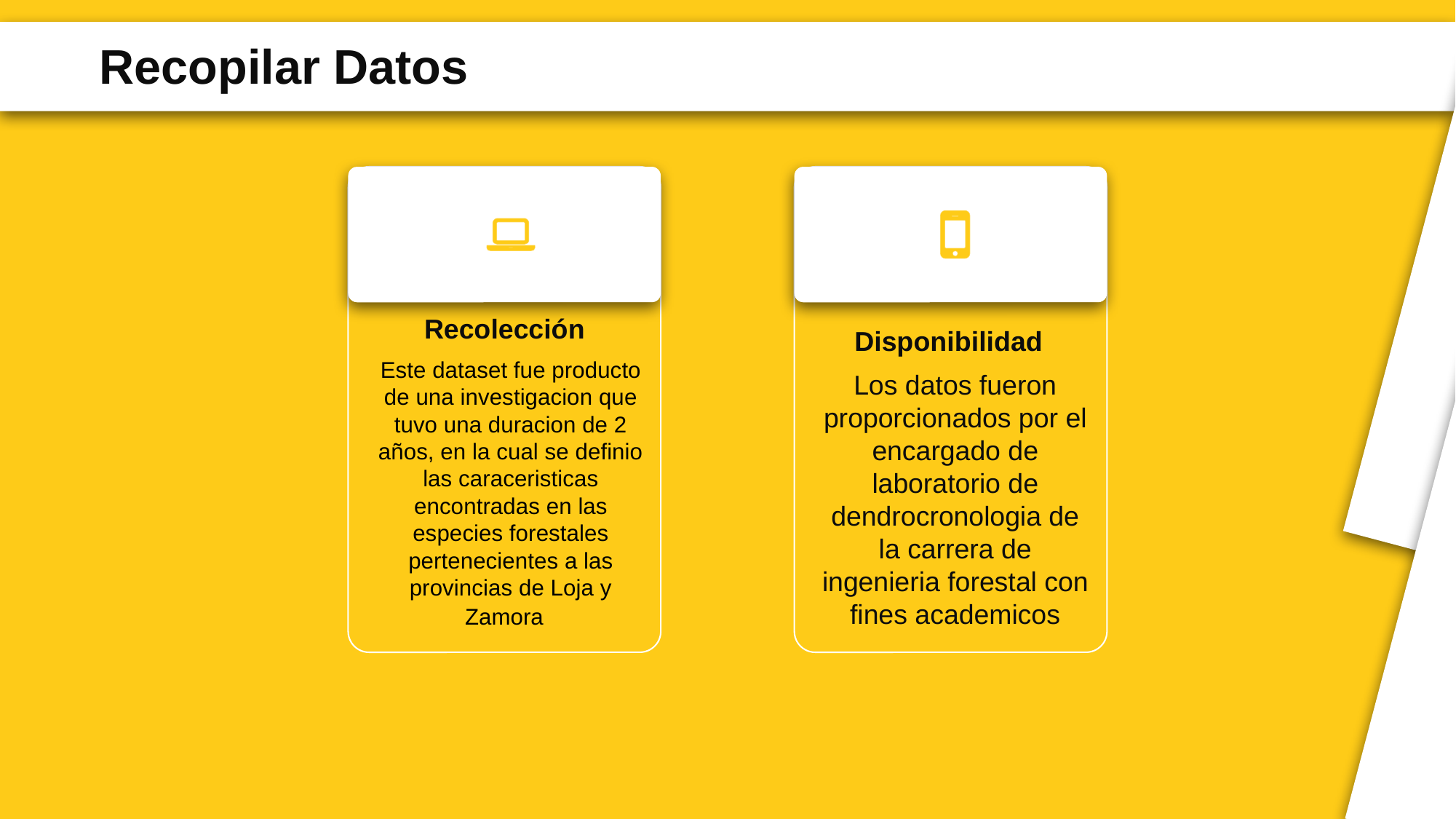

Recopilar Datos

Recolección
Disponibilidad
Este dataset fue producto de una investigacion que tuvo una duracion de 2 años, en la cual se definio las caraceristicas encontradas en las especies forestales pertenecientes a las provincias de Loja y Zamora
Los datos fueron proporcionados por el encargado de laboratorio de dendrocronologia de la carrera de ingenieria forestal con fines academicos